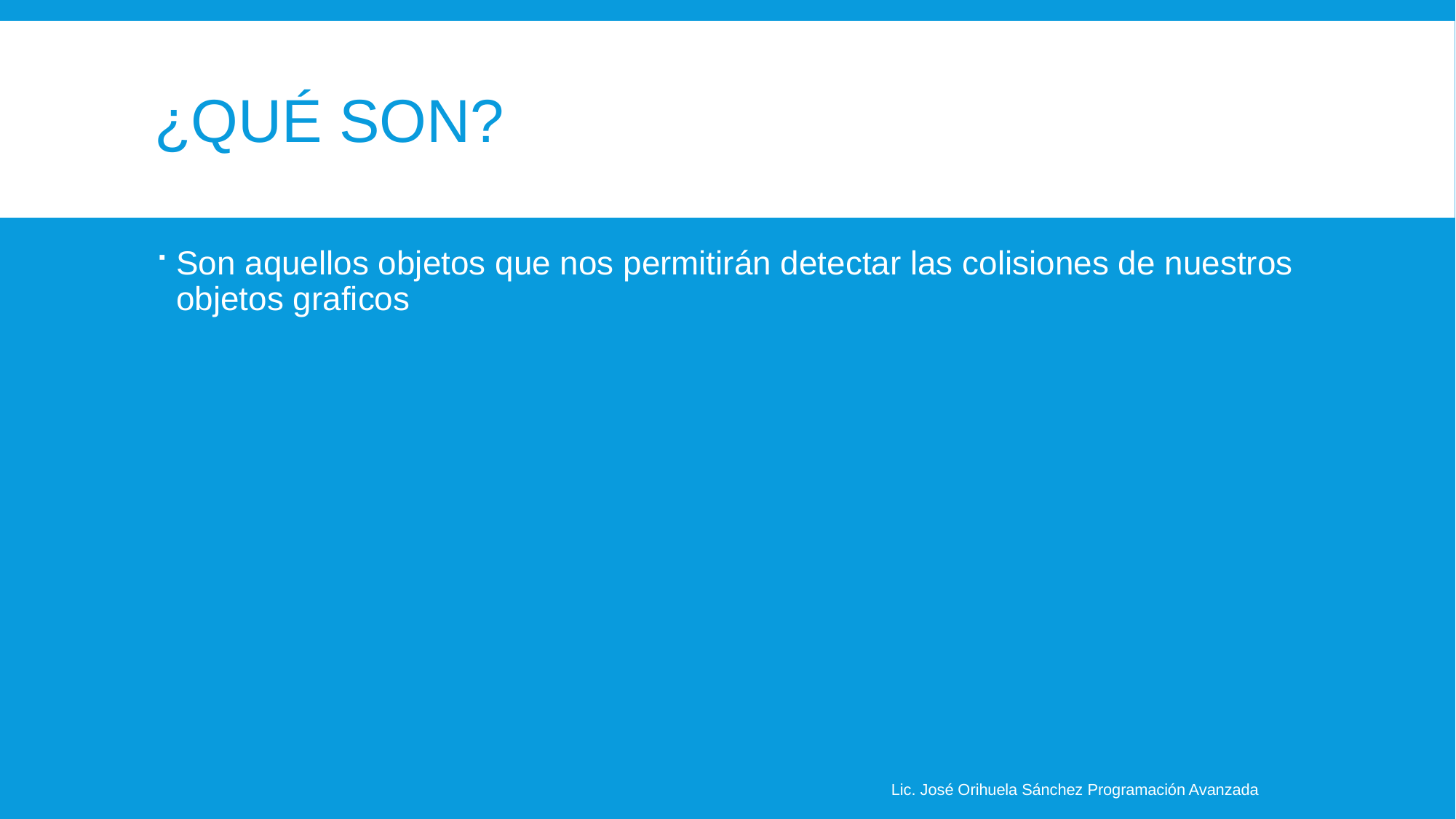

# ¿Qué son?
Son aquellos objetos que nos permitirán detectar las colisiones de nuestros objetos graficos
Lic. José Orihuela Sánchez Programación Avanzada